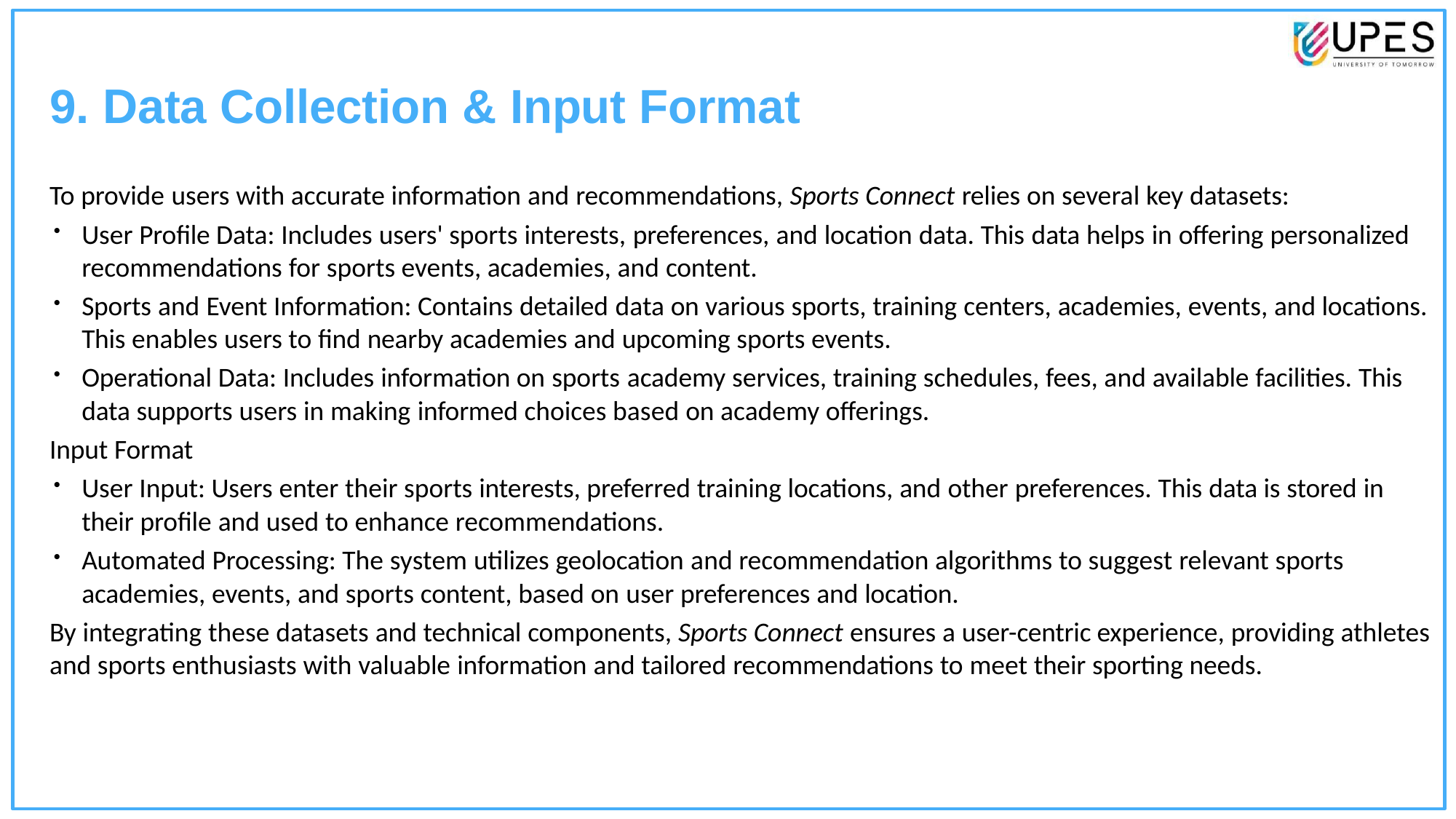

# 9. Data Collection & Input Format
To provide users with accurate information and recommendations, Sports Connect relies on several key datasets:
User Profile Data: Includes users' sports interests, preferences, and location data. This data helps in offering personalized  recommendations for sports events, academies, and content.
Sports and Event Information: Contains detailed data on various sports, training centers, academies, events, and locations.  This enables users to find nearby academies and upcoming sports events.
Operational Data: Includes information on sports academy services, training schedules, fees, and available facilities. This  data supports users in making informed choices based on academy offerings.
Input Format
User Input: Users enter their sports interests, preferred training locations, and other preferences. This data is stored in  their profile and used to enhance recommendations.
Automated Processing: The system utilizes geolocation and recommendation algorithms to suggest relevant sports  academies, events, and sports content, based on user preferences and location.
By integrating these datasets and technical components, Sports Connect ensures a user-centric experience, providing athletes  and sports enthusiasts with valuable information and tailored recommendations to meet their sporting needs.